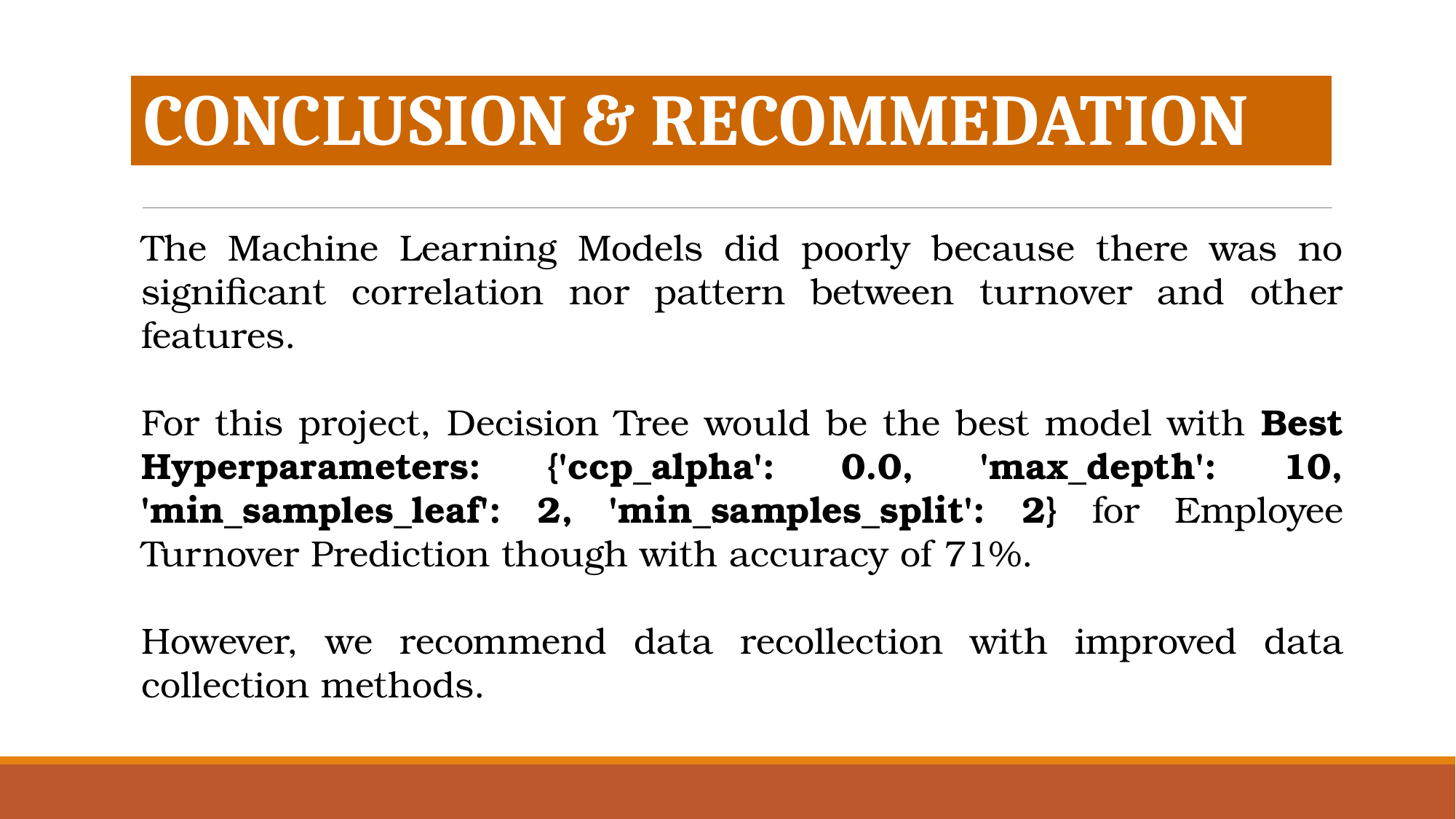

# CONCLUSION & RECOMMEDATION
The Machine Learning Models did poorly because there was no significant correlation nor pattern between turnover and other features.

For this project, Decision Tree would be the best model with Best Hyperparameters: {'ccp_alpha': 0.0, 'max_depth': 10, 'min_samples_leaf': 2, 'min_samples_split': 2} for Employee Turnover Prediction though with accuracy of 71%.

However, we recommend data recollection with improved data collection methods.